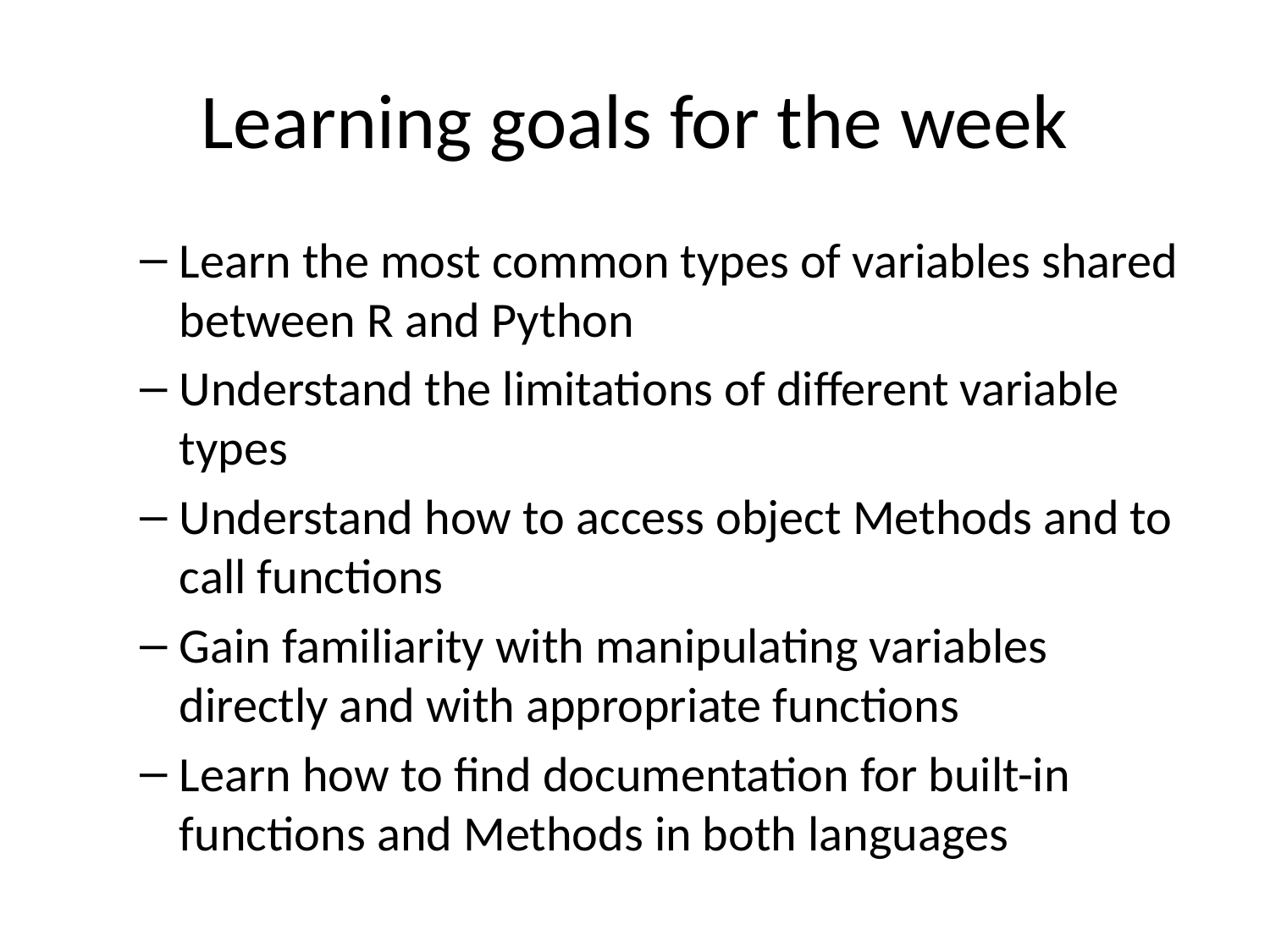

# Learning goals for the week
Learn the most common types of variables shared between R and Python
Understand the limitations of different variable types
Understand how to access object Methods and to call functions
Gain familiarity with manipulating variables directly and with appropriate functions
Learn how to find documentation for built-in functions and Methods in both languages